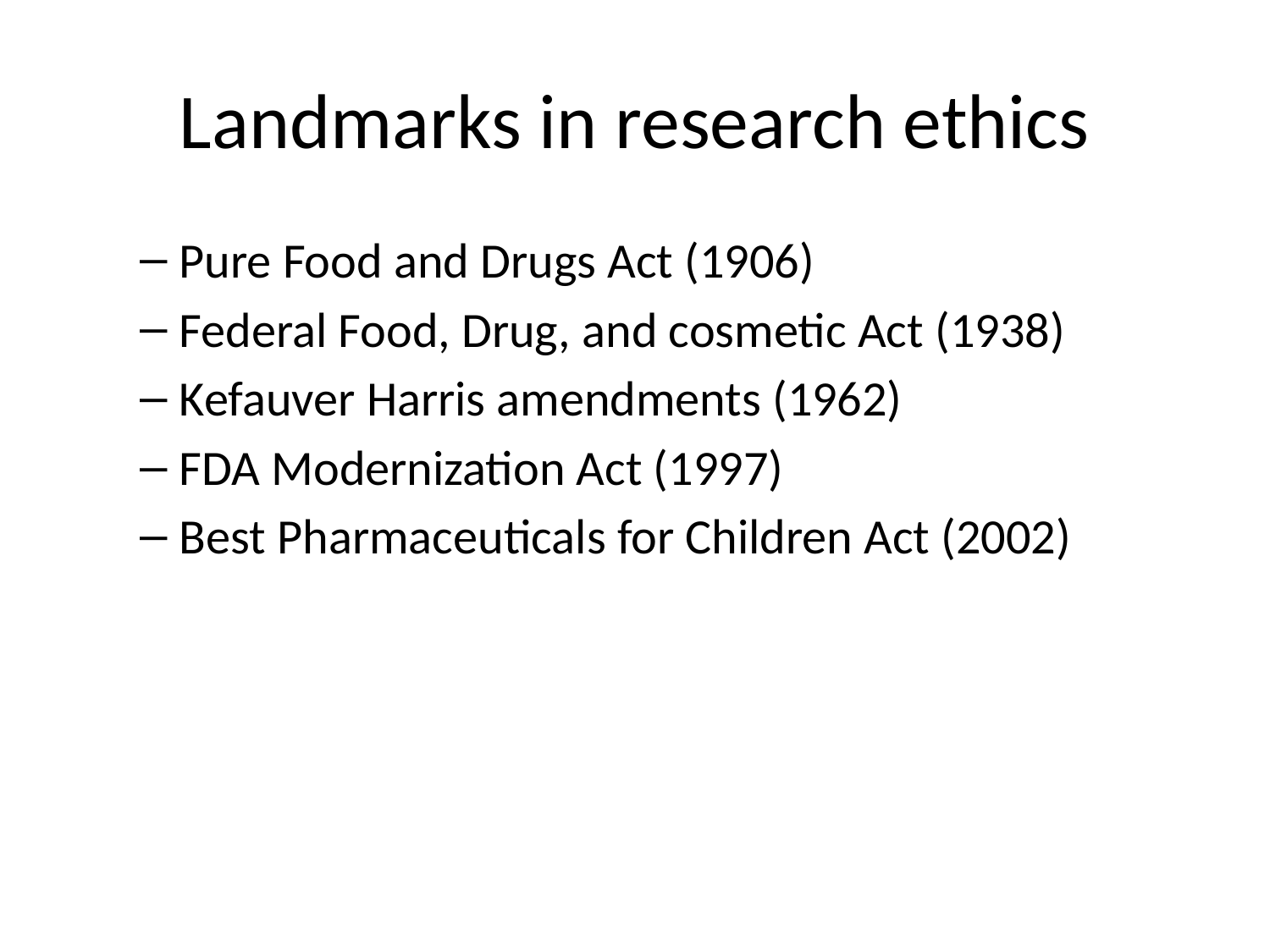

# Landmarks in research ethics
Pure Food and Drugs Act (1906)
Federal Food, Drug, and cosmetic Act (1938)
Kefauver Harris amendments (1962)
FDA Modernization Act (1997)
Best Pharmaceuticals for Children Act (2002)